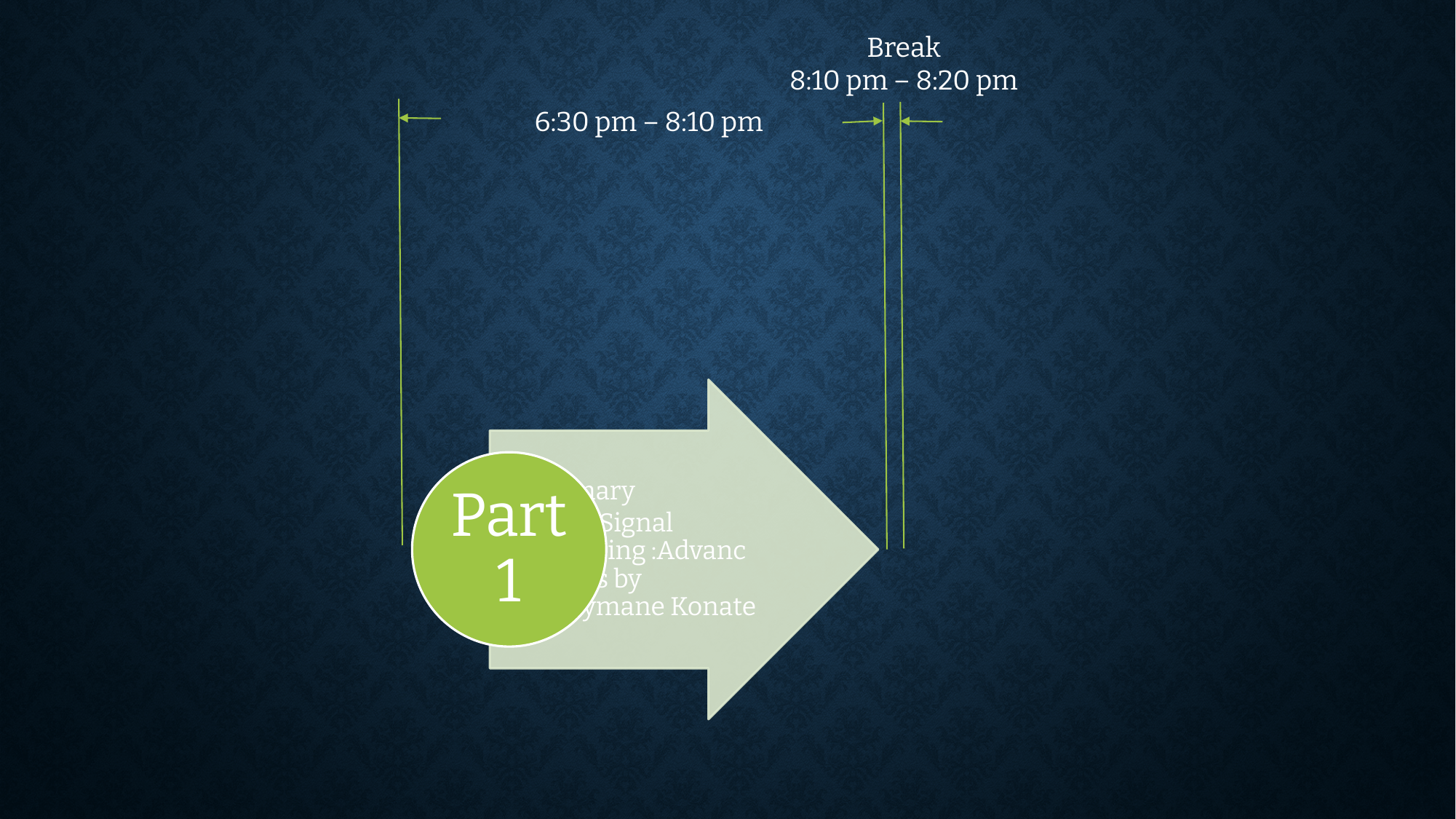

Break
8:10 pm – 8:20 pm
6:30 pm – 8:10 pm
Summary
Digital Signal Processing :Advanced tools by Souleymane Konate
Part 1